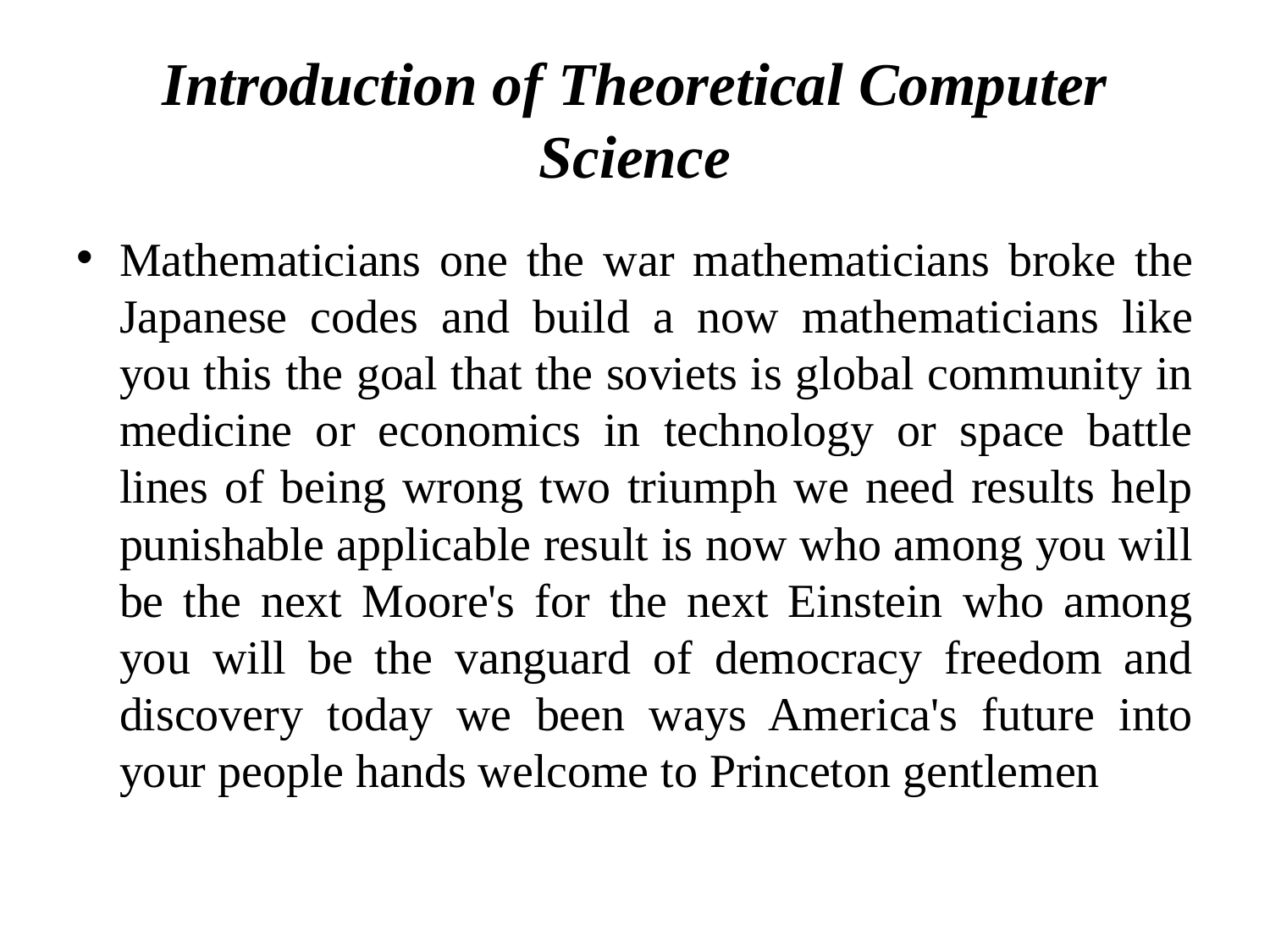

# Introduction of Theoretical Computer Science
Mathematicians one the war mathematicians broke the Japanese codes and build a now mathematicians like you ﻿this the goal that the soviets is global community in medicine or economics in technology or space battle lines of being wrong two triumph we need results help punishable applicable result is now who among you will be the next Moore's for the next Einstein who among you will be the vanguard of democracy freedom and discovery today we been ways America's future into your people hands welcome to Princeton gentlemen